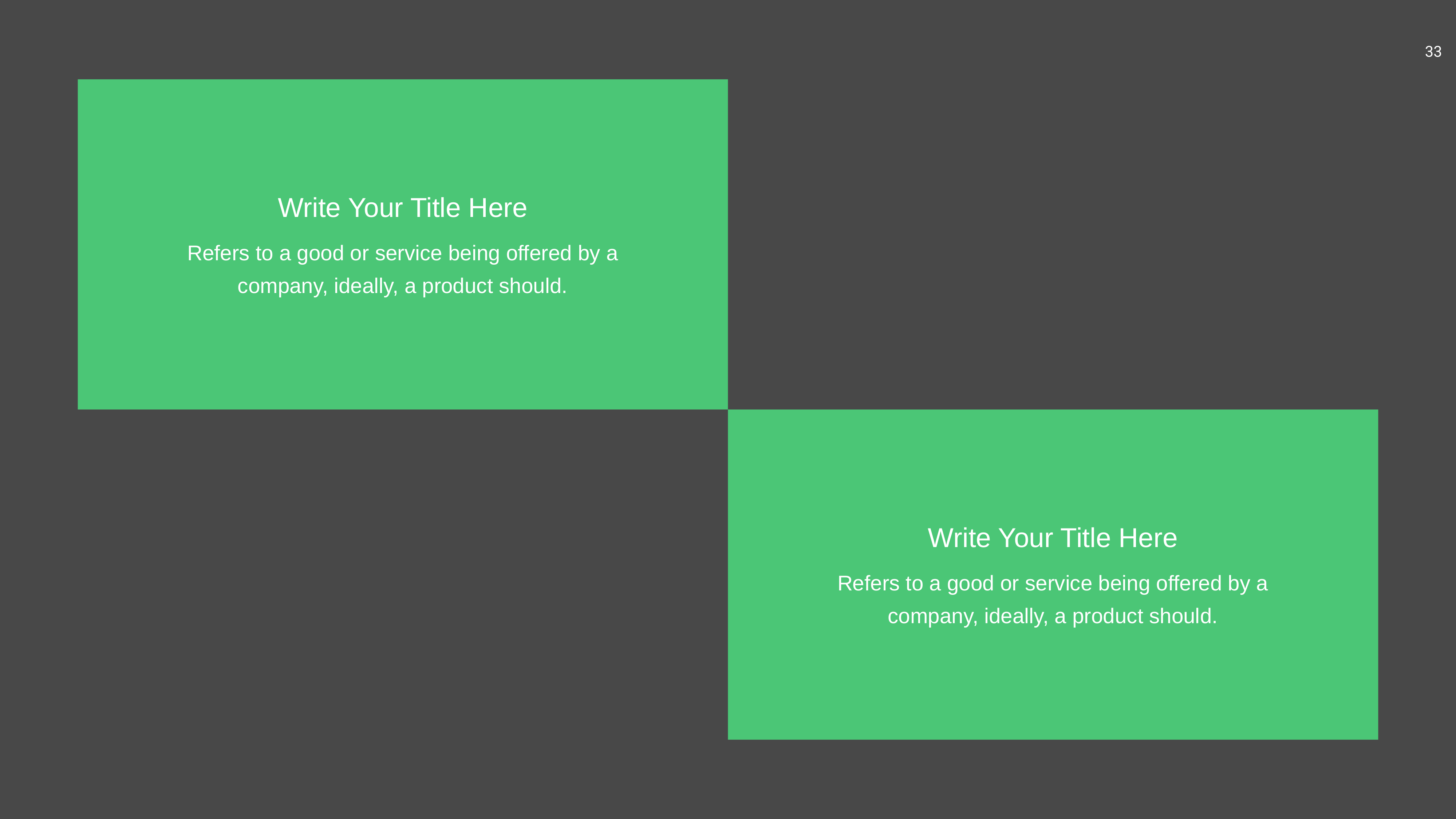

Write Your Title Here
Refers to a good or service being offered by a company, ideally, a product should.

Write Your Title Here
Refers to a good or service being offered by a company, ideally, a product should.